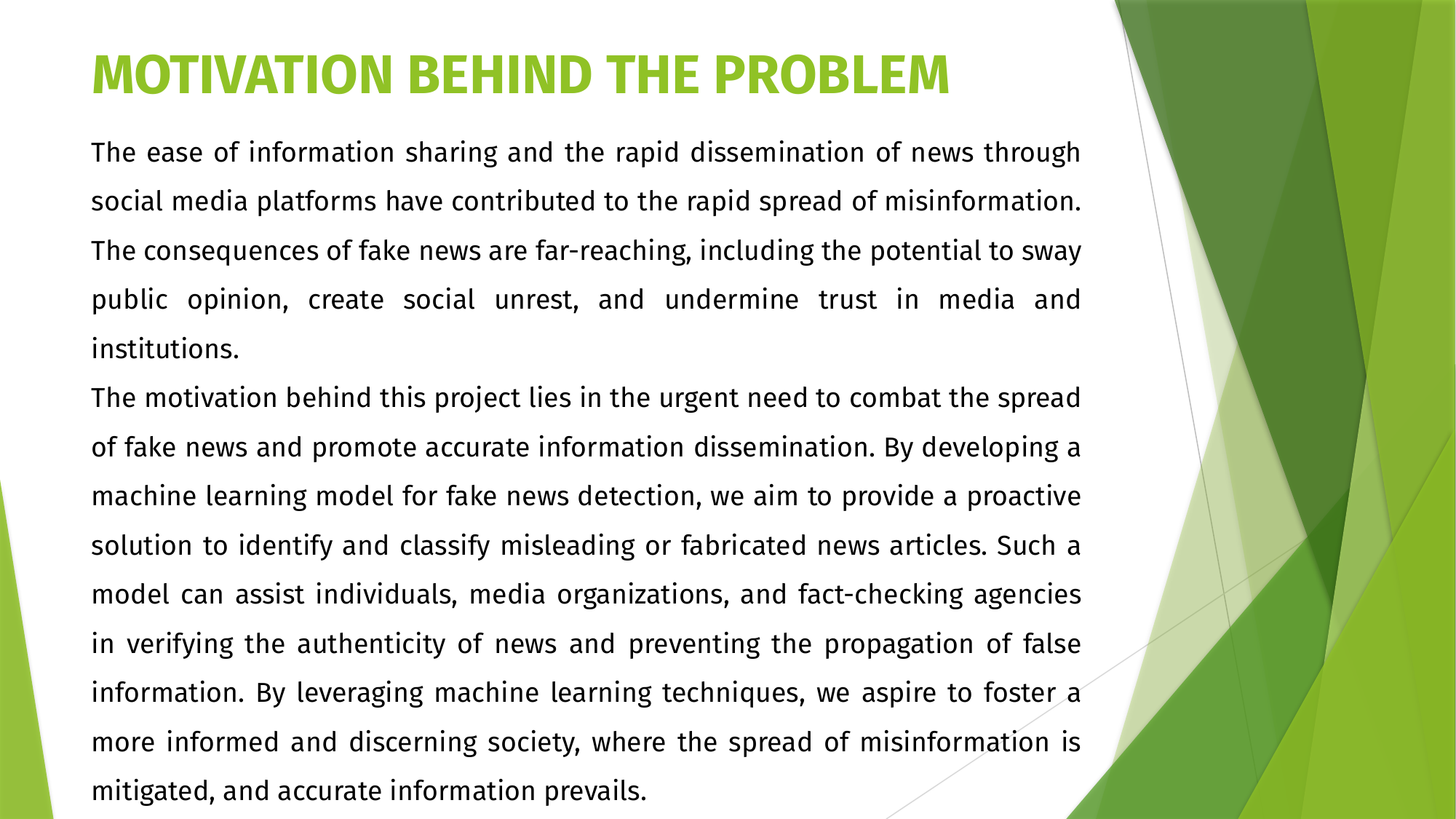

# MOTIVATION BEHIND THE PROBLEM
The ease of information sharing and the rapid dissemination of news through social media platforms have contributed to the rapid spread of misinformation. The consequences of fake news are far-reaching, including the potential to sway public opinion, create social unrest, and undermine trust in media and institutions.
The motivation behind this project lies in the urgent need to combat the spread of fake news and promote accurate information dissemination. By developing a machine learning model for fake news detection, we aim to provide a proactive solution to identify and classify misleading or fabricated news articles. Such a model can assist individuals, media organizations, and fact-checking agencies in verifying the authenticity of news and preventing the propagation of false information. By leveraging machine learning techniques, we aspire to foster a more informed and discerning society, where the spread of misinformation is mitigated, and accurate information prevails.